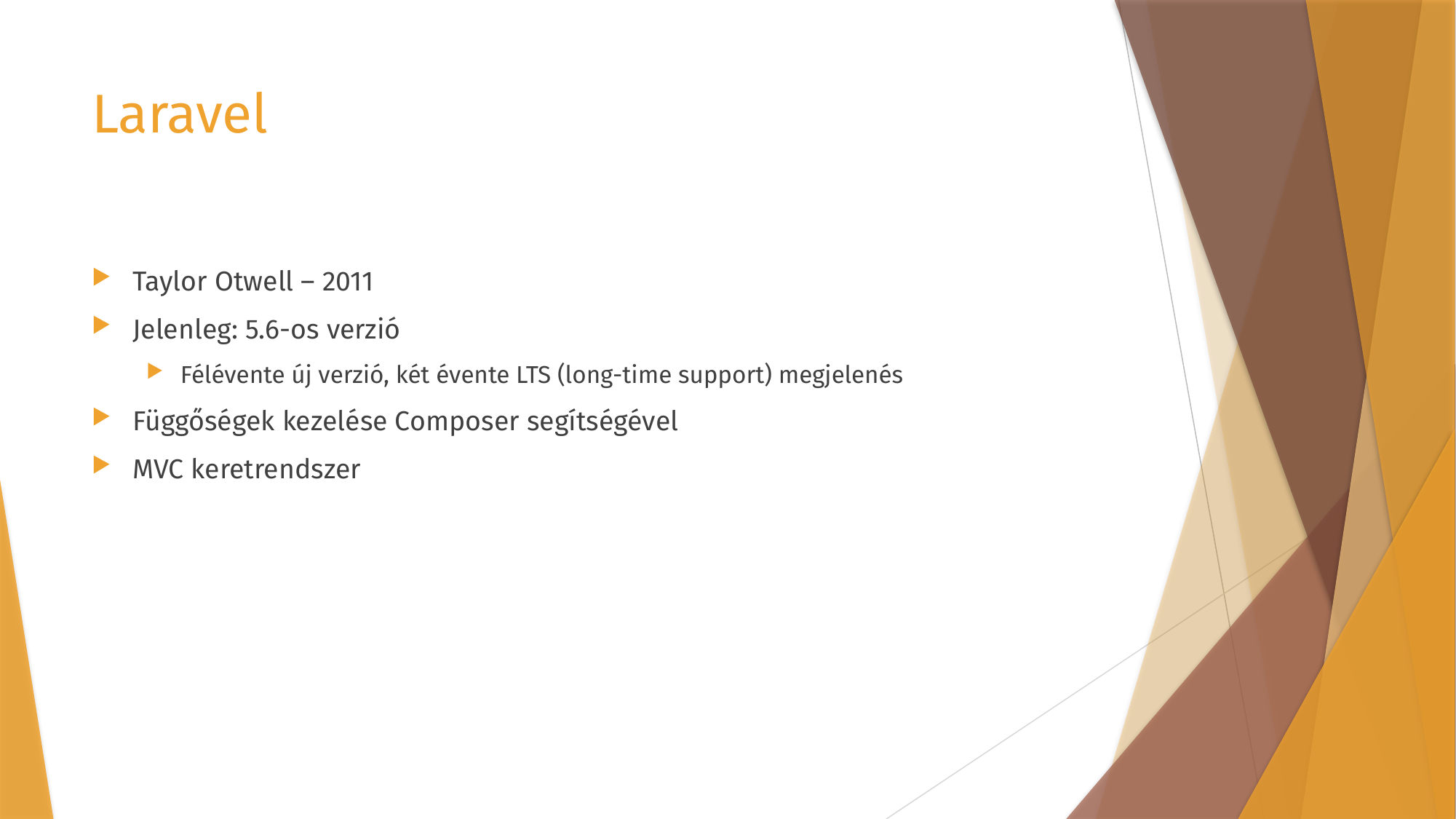

# Laravel
Taylor Otwell – 2011
Jelenleg: 5.6-os verzió
Félévente új verzió, két évente LTS (long-time support) megjelenés
Függőségek kezelése Composer segítségével
MVC keretrendszer